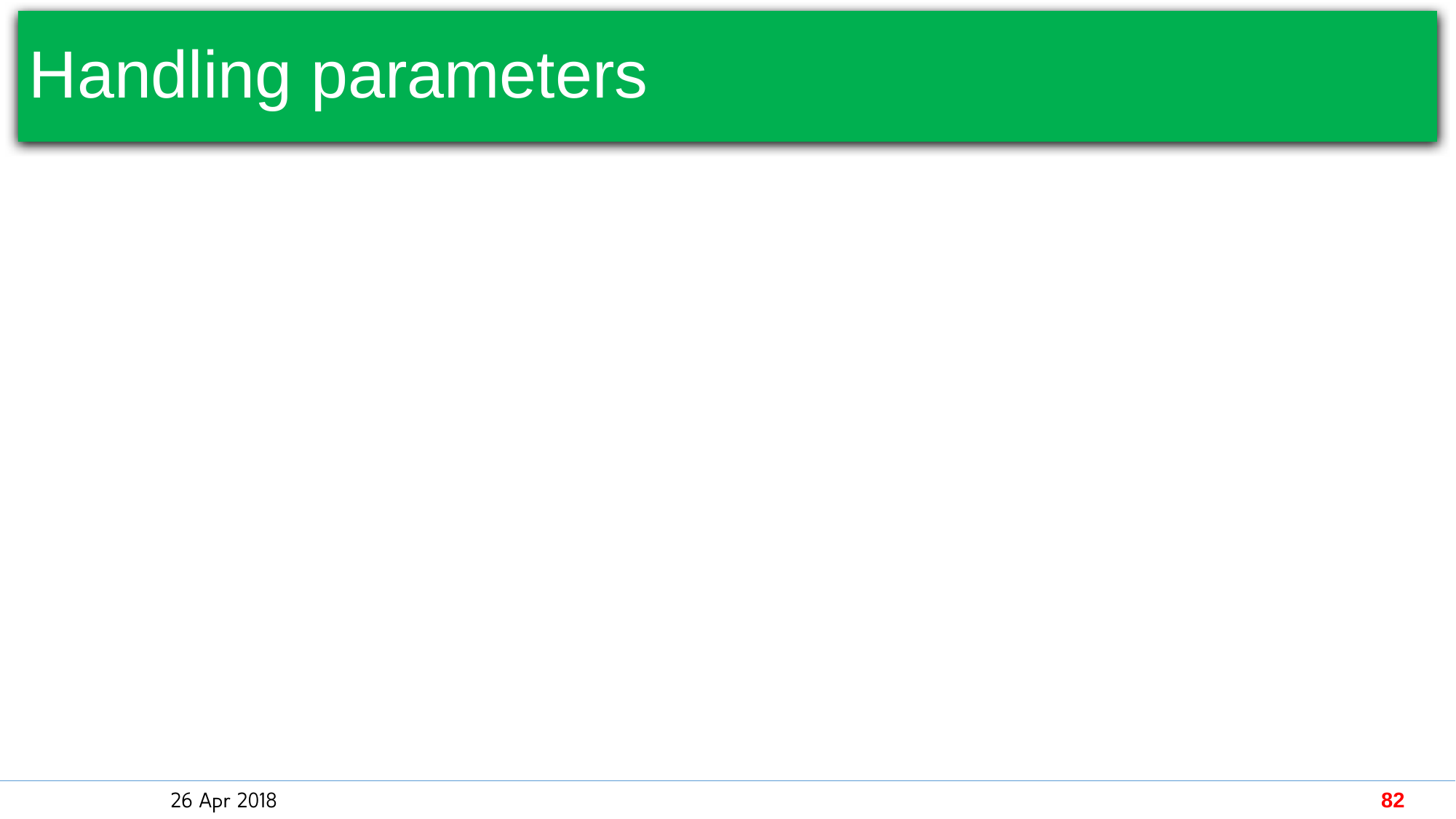

# Handling parameters

26 Apr 2018
82